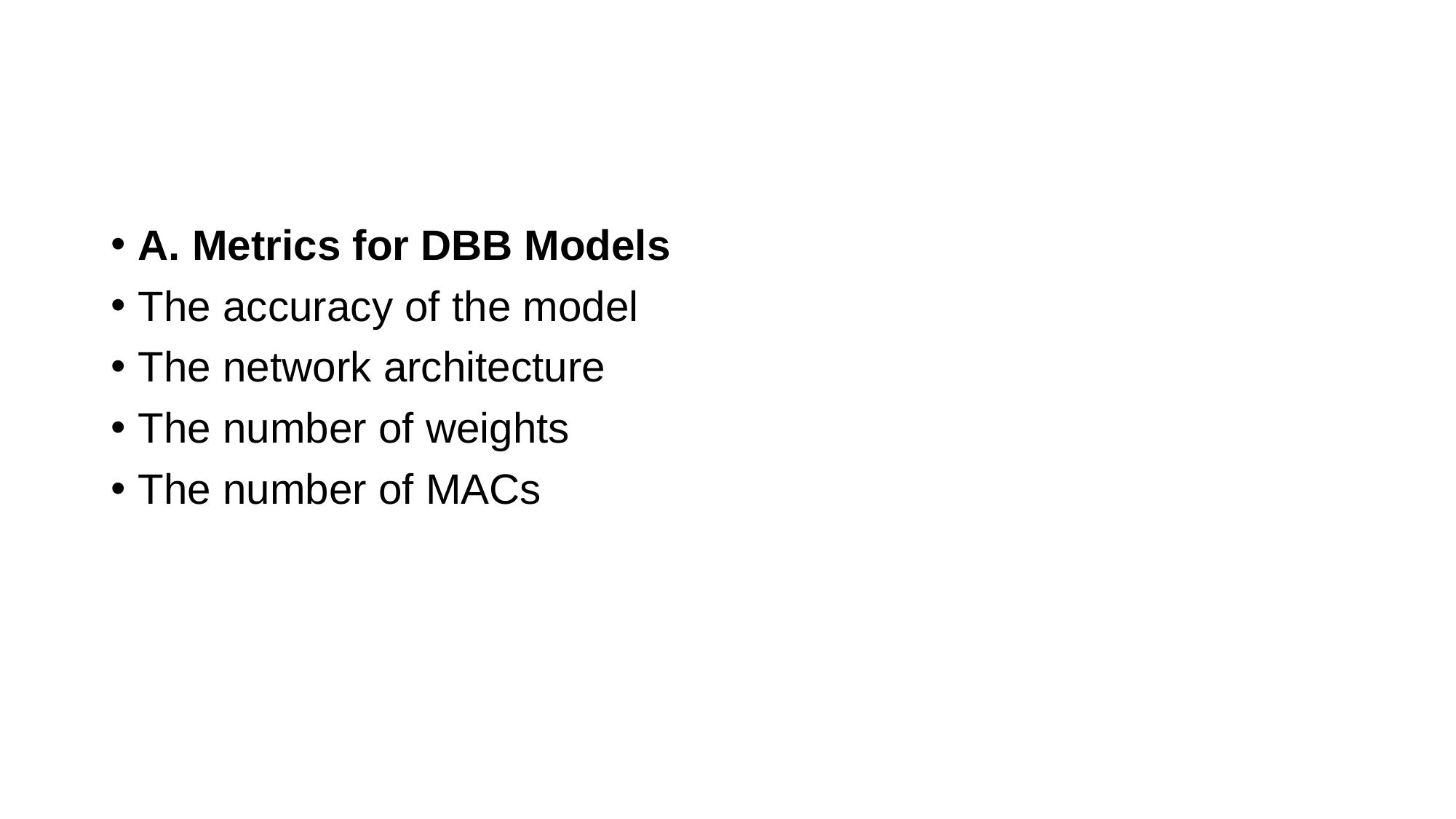

#
A. Metrics for DBB Models
The accuracy of the model
The network architecture
The number of weights
The number of MACs